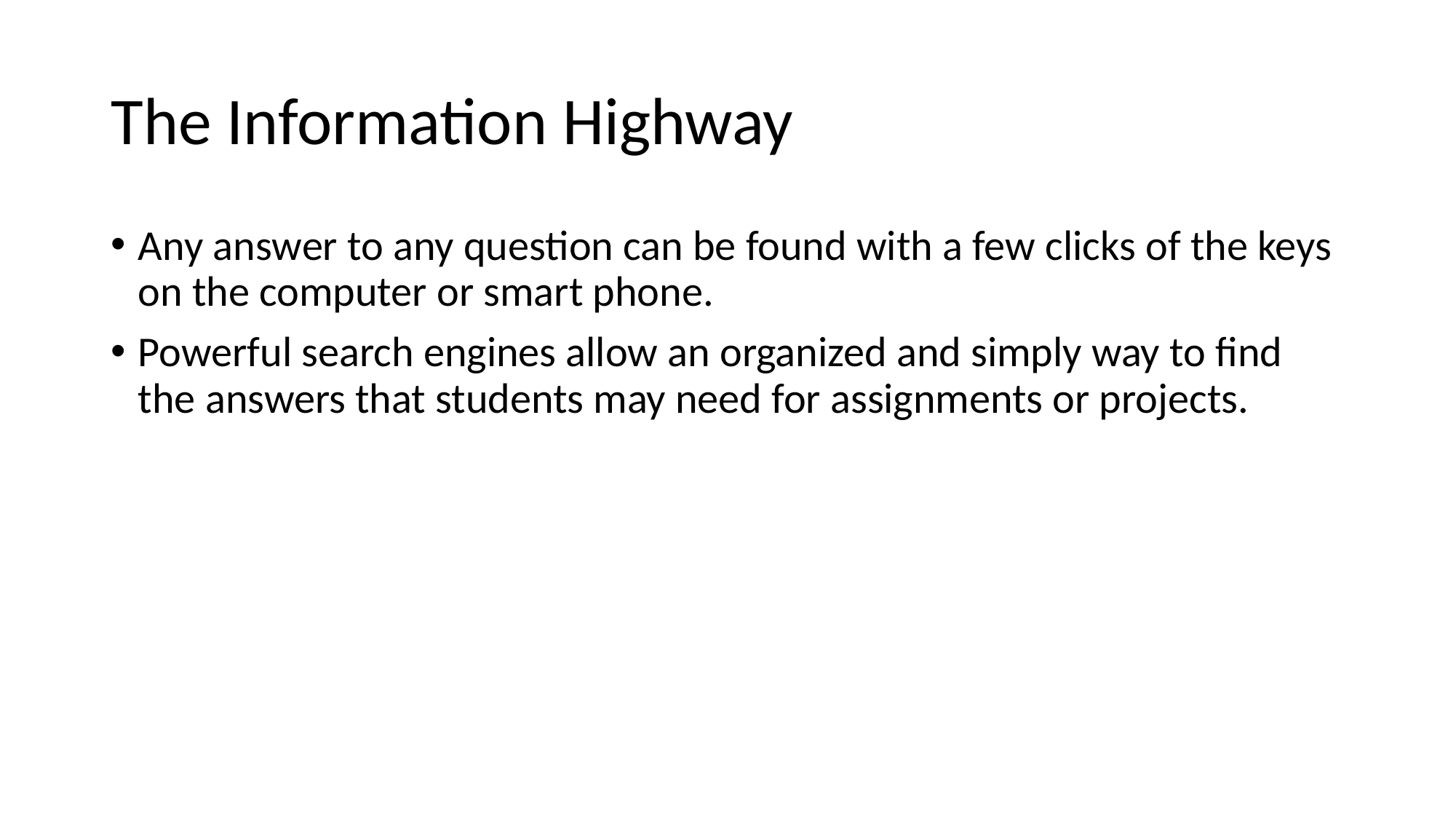

# The Information Highway
Any answer to any question can be found with a few clicks of the keys on the computer or smart phone.
Powerful search engines allow an organized and simply way to find the answers that students may need for assignments or projects.